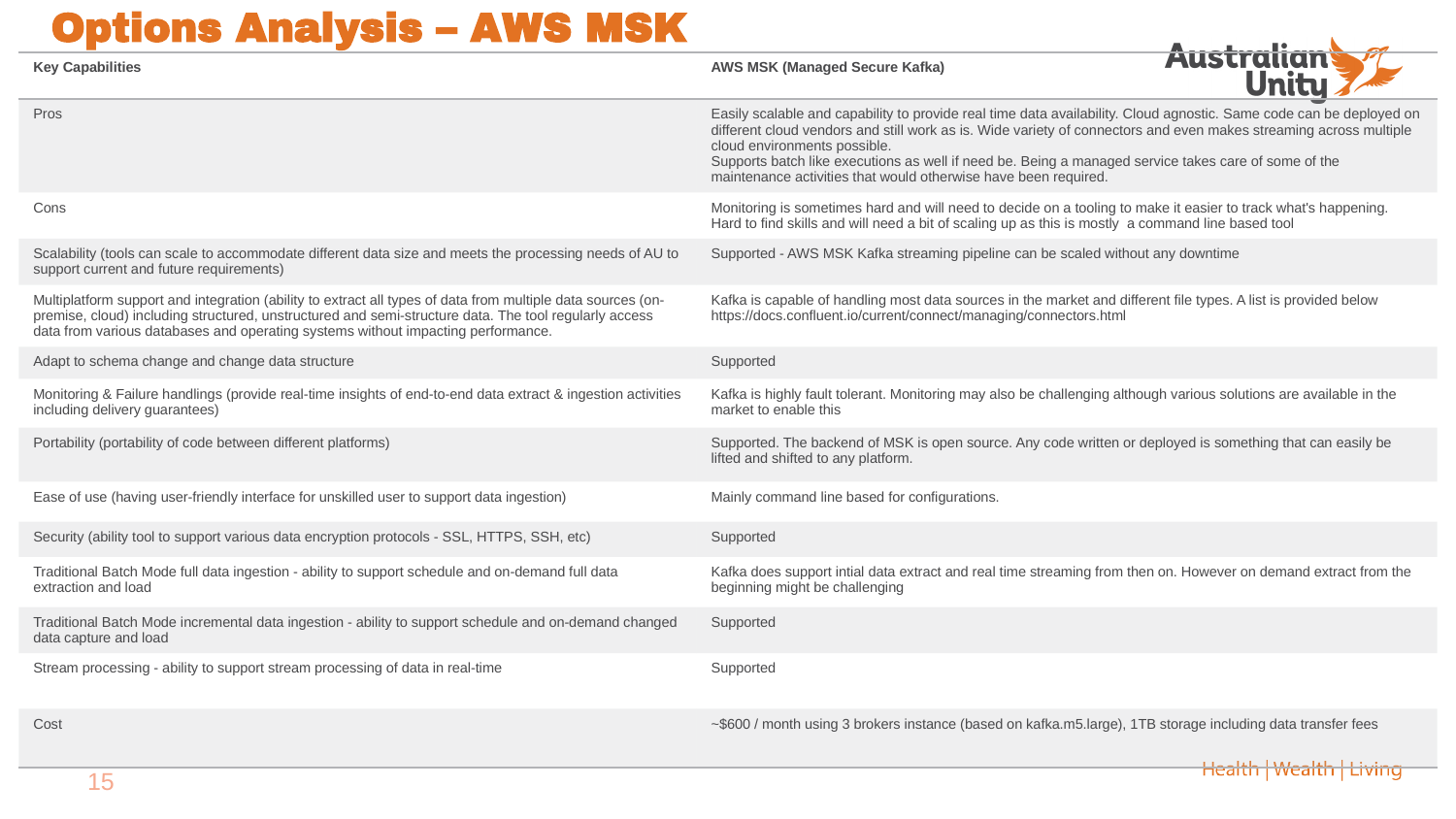

# Options Analysis – AWS MSK
| Key Capabilities | AWS MSK (Managed Secure Kafka) |
| --- | --- |
| Pros | Easily scalable and capability to provide real time data availability. Cloud agnostic. Same code can be deployed on different cloud vendors and still work as is. Wide variety of connectors and even makes streaming across multiple cloud environments possible. Supports batch like executions as well if need be. Being a managed service takes care of some of the maintenance activities that would otherwise have been required. |
| Cons | Monitoring is sometimes hard and will need to decide on a tooling to make it easier to track what's happening. Hard to find skills and will need a bit of scaling up as this is mostly a command line based tool |
| Scalability (tools can scale to accommodate different data size and meets the processing needs of AU to support current and future requirements) | Supported - AWS MSK Kafka streaming pipeline can be scaled without any downtime |
| Multiplatform support and integration (ability to extract all types of data from multiple data sources (on-premise, cloud) including structured, unstructured and semi-structure data. The tool regularly access data from various databases and operating systems without impacting performance. | Kafka is capable of handling most data sources in the market and different file types. A list is provided below https://docs.confluent.io/current/connect/managing/connectors.html |
| Adapt to schema change and change data structure | Supported |
| Monitoring & Failure handlings (provide real-time insights of end-to-end data extract & ingestion activities including delivery guarantees) | Kafka is highly fault tolerant. Monitoring may also be challenging although various solutions are available in the market to enable this |
| Portability (portability of code between different platforms) | Supported. The backend of MSK is open source. Any code written or deployed is something that can easily be lifted and shifted to any platform. |
| Ease of use (having user-friendly interface for unskilled user to support data ingestion) | Mainly command line based for configurations. |
| Security (ability tool to support various data encryption protocols - SSL, HTTPS, SSH, etc) | Supported |
| Traditional Batch Mode full data ingestion - ability to support schedule and on-demand full data extraction and load | Kafka does support intial data extract and real time streaming from then on. However on demand extract from the beginning might be challenging |
| Traditional Batch Mode incremental data ingestion - ability to support schedule and on-demand changed data capture and load | Supported |
| Stream processing - ability to support stream processing of data in real-time | Supported |
| Cost | ~$600 / month using 3 brokers instance (based on kafka.m5.large), 1TB storage including data transfer fees |
15